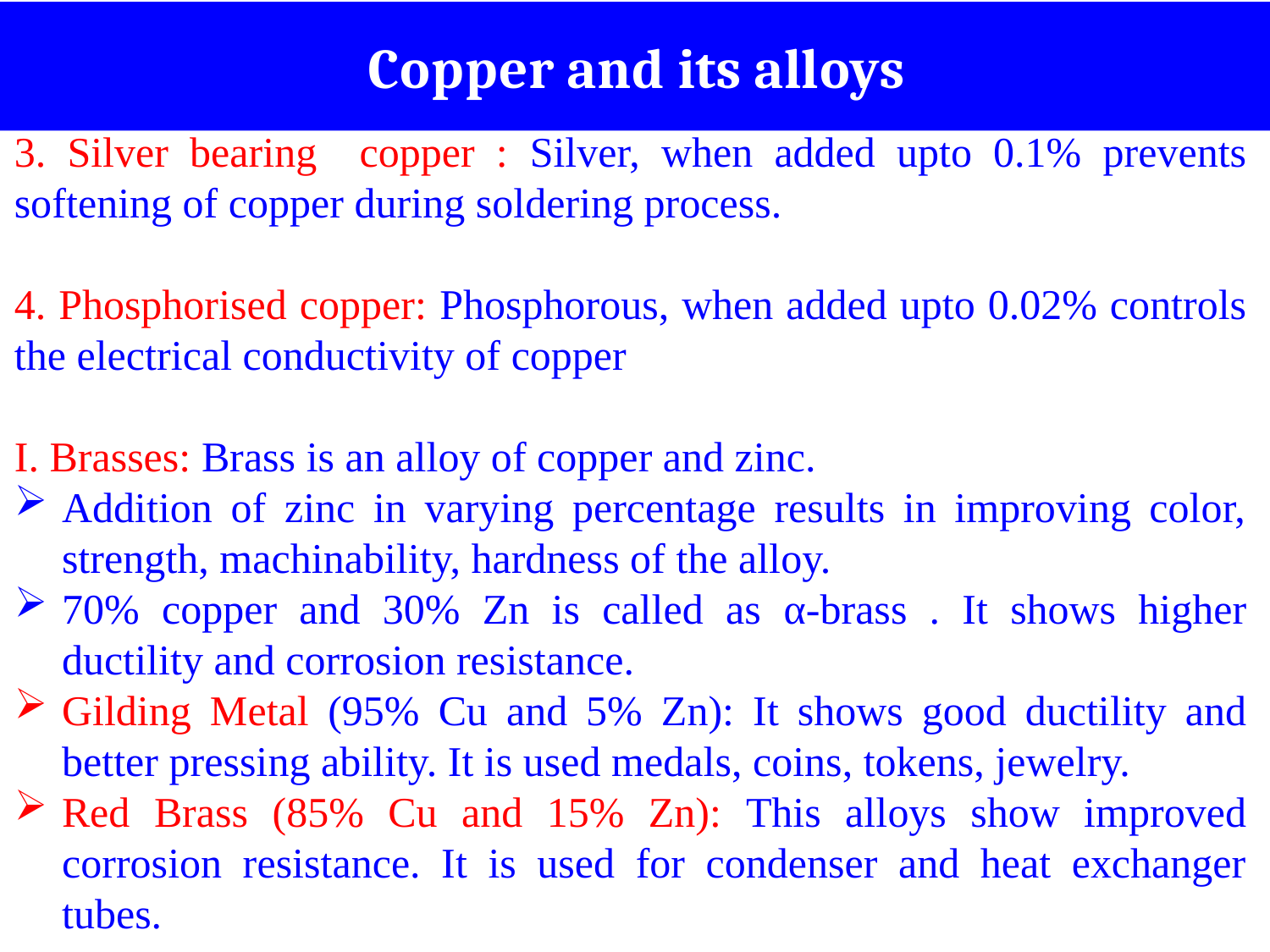

Copper and its alloys
3. Silver bearing  copper : Silver, when added upto 0.1% prevents softening of copper during soldering process.

4. Phosphorised copper: Phosphorous, when added upto 0.02% controls the electrical conductivity of copper

I. Brasses: Brass is an alloy of copper and zinc.
Addition of zinc in varying percentage results in improving color, strength, machinability, hardness of the alloy.
70% copper and 30% Zn is called as α-brass . It shows higher ductility and corrosion resistance.
Gilding Metal (95% Cu and 5% Zn): It shows good ductility and better pressing ability. It is used medals, coins, tokens, jewelry.
Red Brass (85% Cu and 15% Zn): This alloys show improved corrosion resistance. It is used for condenser and heat exchanger tubes.